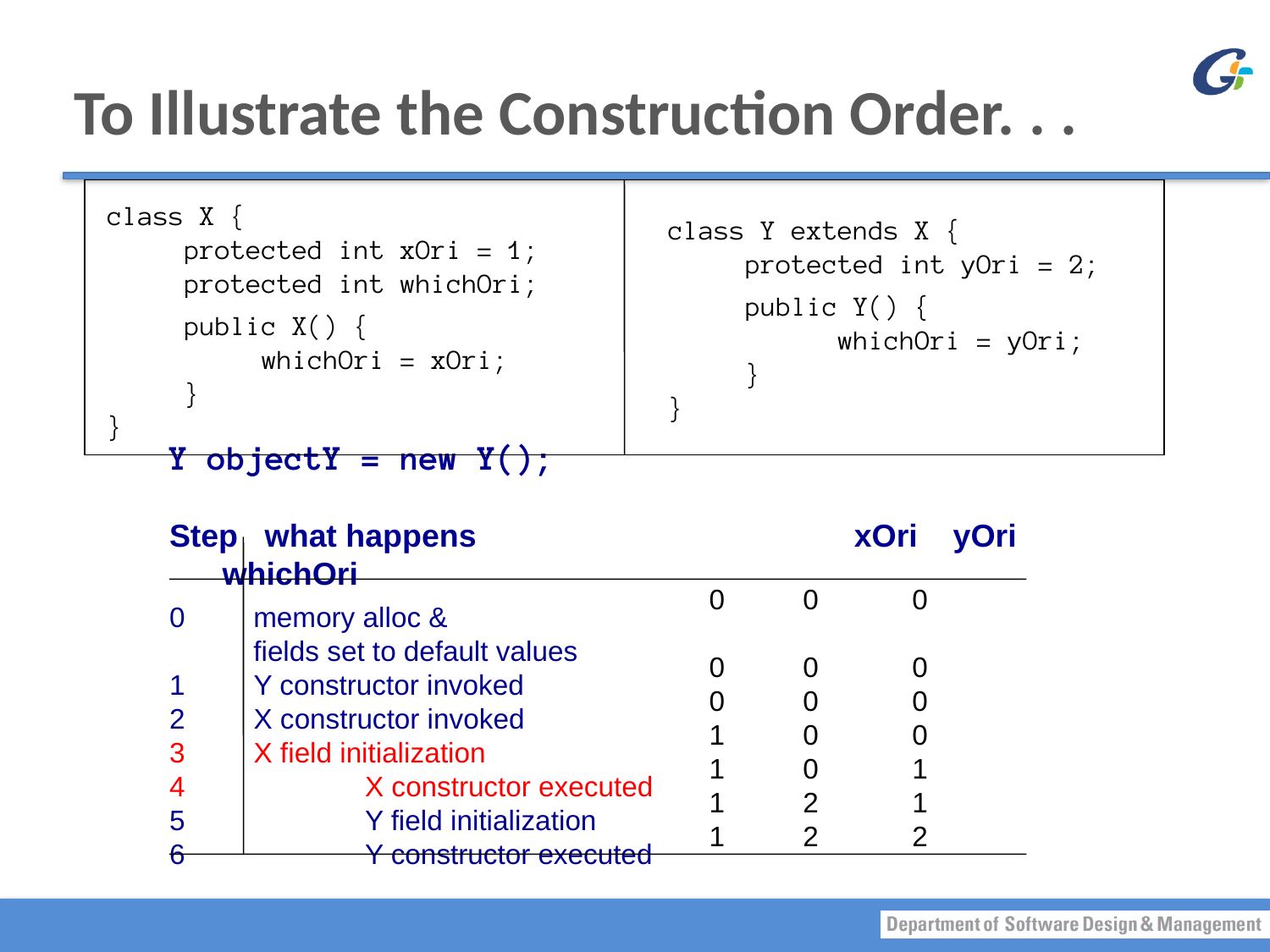

# To Illustrate the Construction Order. . .

class X {
     protected int xOri = 1;
     protected int whichOri;
     public X() {
          whichOri = xOri;
     }
}
class Y extends X {
     protected int yOri = 2;
     public Y() {
           whichOri = yOri;
     }
}
Y objectY = new Y();

Step   what happens		              xOri    yOri    whichOri
0	    memory alloc &
    fields set to default values
    Y constructor invoked
    X constructor invoked
    X field initialization
	  X constructor executed
	  Y field initialization
	  Y constructor executed

0          0            0

0          0            0
0          0            0
1          0            0
1          0            1
1          2            1
1          2            2